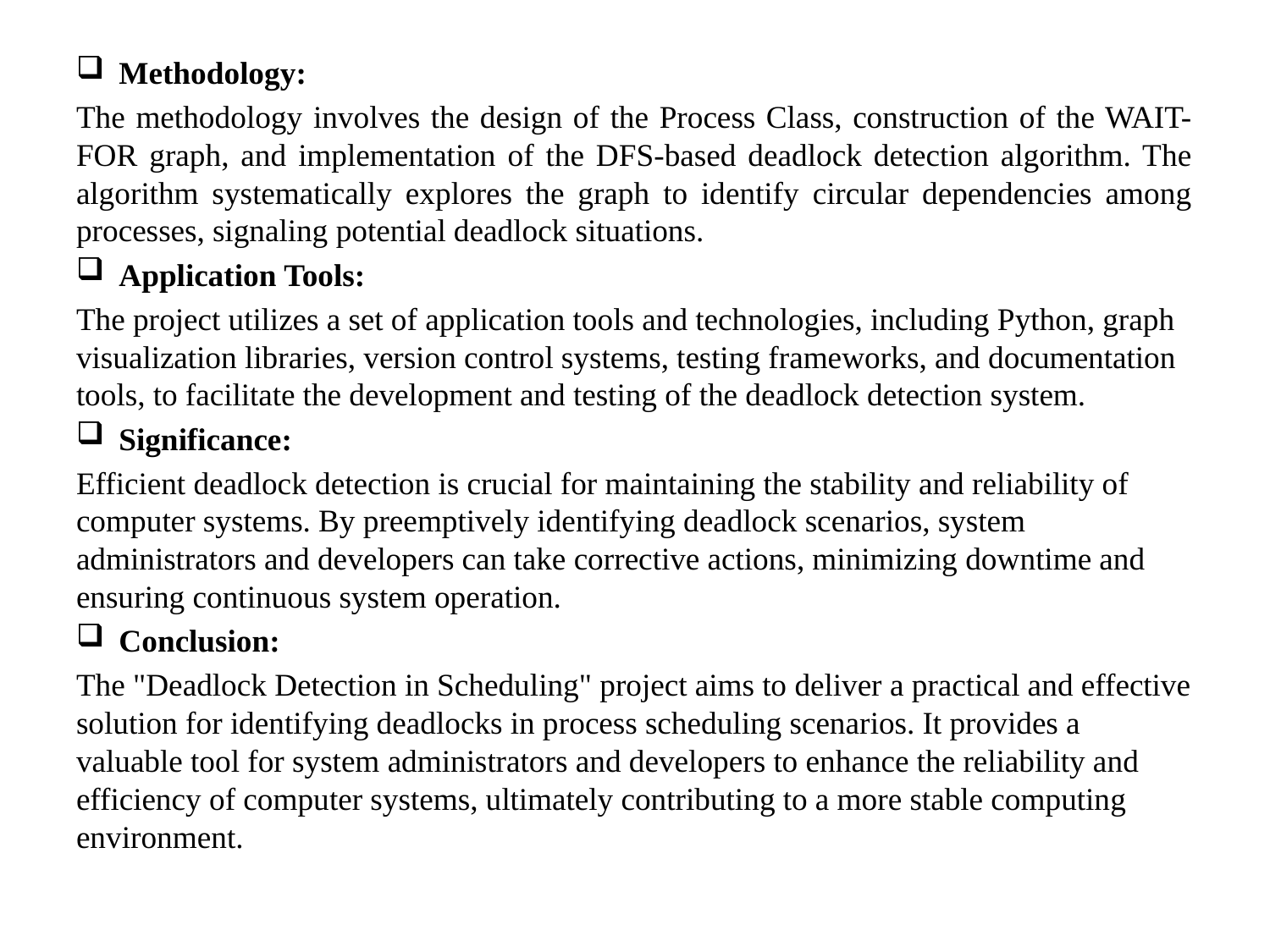

Methodology:
The methodology involves the design of the Process Class, construction of the WAIT-FOR graph, and implementation of the DFS-based deadlock detection algorithm. The algorithm systematically explores the graph to identify circular dependencies among processes, signaling potential deadlock situations.
Application Tools:
The project utilizes a set of application tools and technologies, including Python, graph visualization libraries, version control systems, testing frameworks, and documentation tools, to facilitate the development and testing of the deadlock detection system.
Significance:
Efficient deadlock detection is crucial for maintaining the stability and reliability of computer systems. By preemptively identifying deadlock scenarios, system administrators and developers can take corrective actions, minimizing downtime and ensuring continuous system operation.
Conclusion:
The "Deadlock Detection in Scheduling" project aims to deliver a practical and effective solution for identifying deadlocks in process scheduling scenarios. It provides a valuable tool for system administrators and developers to enhance the reliability and efficiency of computer systems, ultimately contributing to a more stable computing environment.